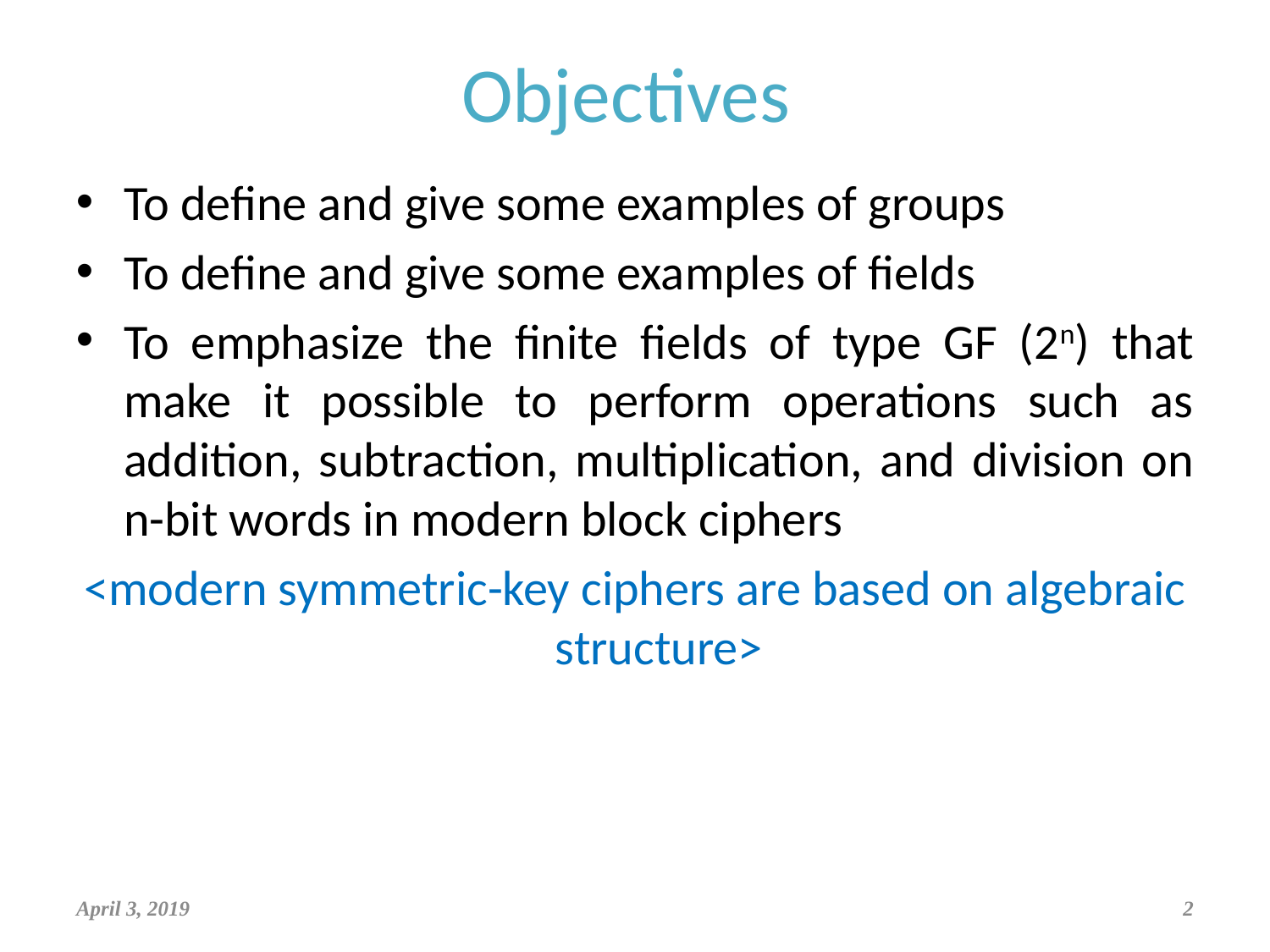

Objectives
To define and give some examples of groups
To define and give some examples of fields
To emphasize the finite fields of type GF (2n) that make it possible to perform operations such as addition, subtraction, multiplication, and division on n-bit words in modern block ciphers
<modern symmetric-key ciphers are based on algebraic structure>
April 3, 2019
2